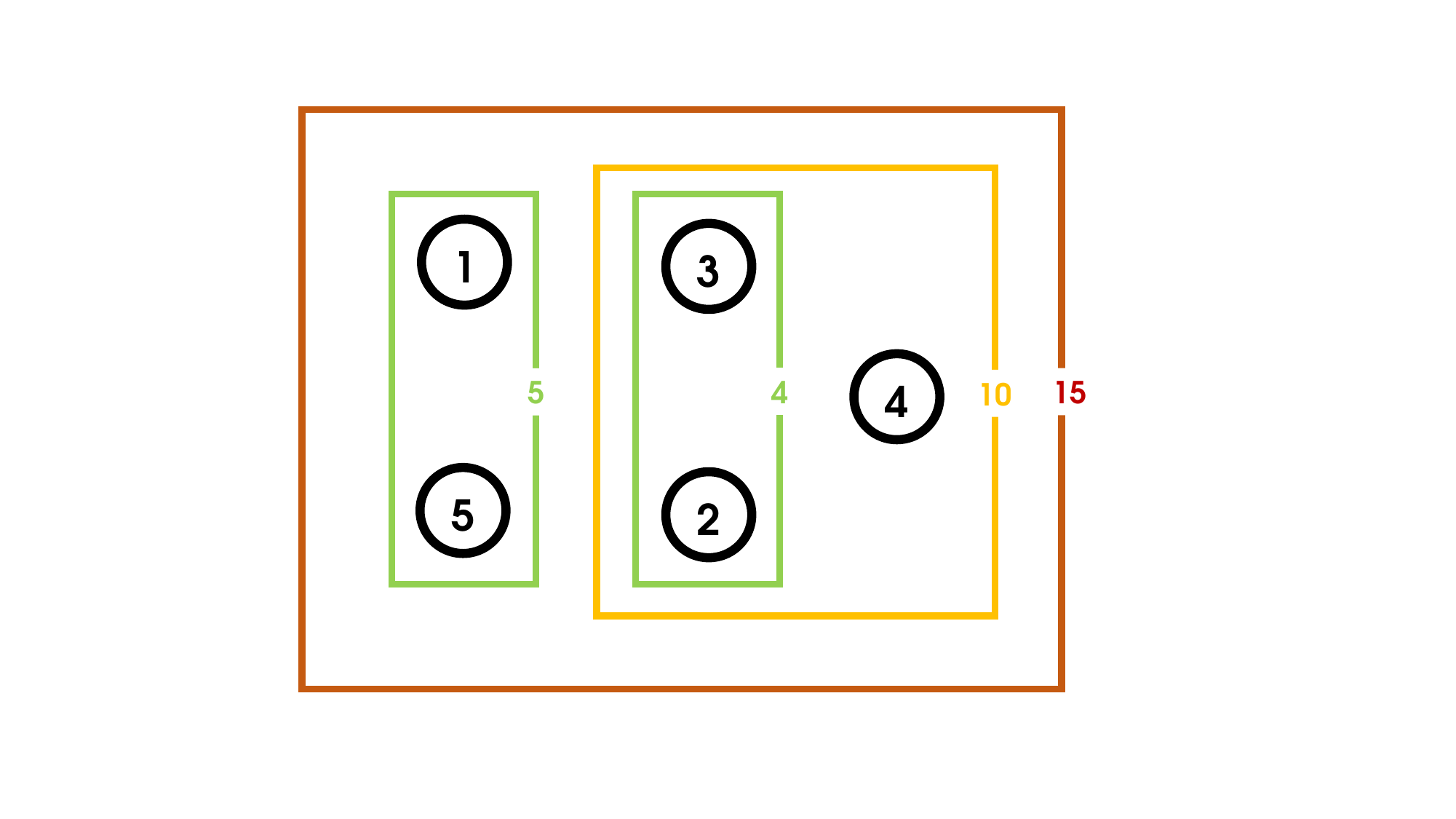

1

3

4
4
15
5
10

5

2